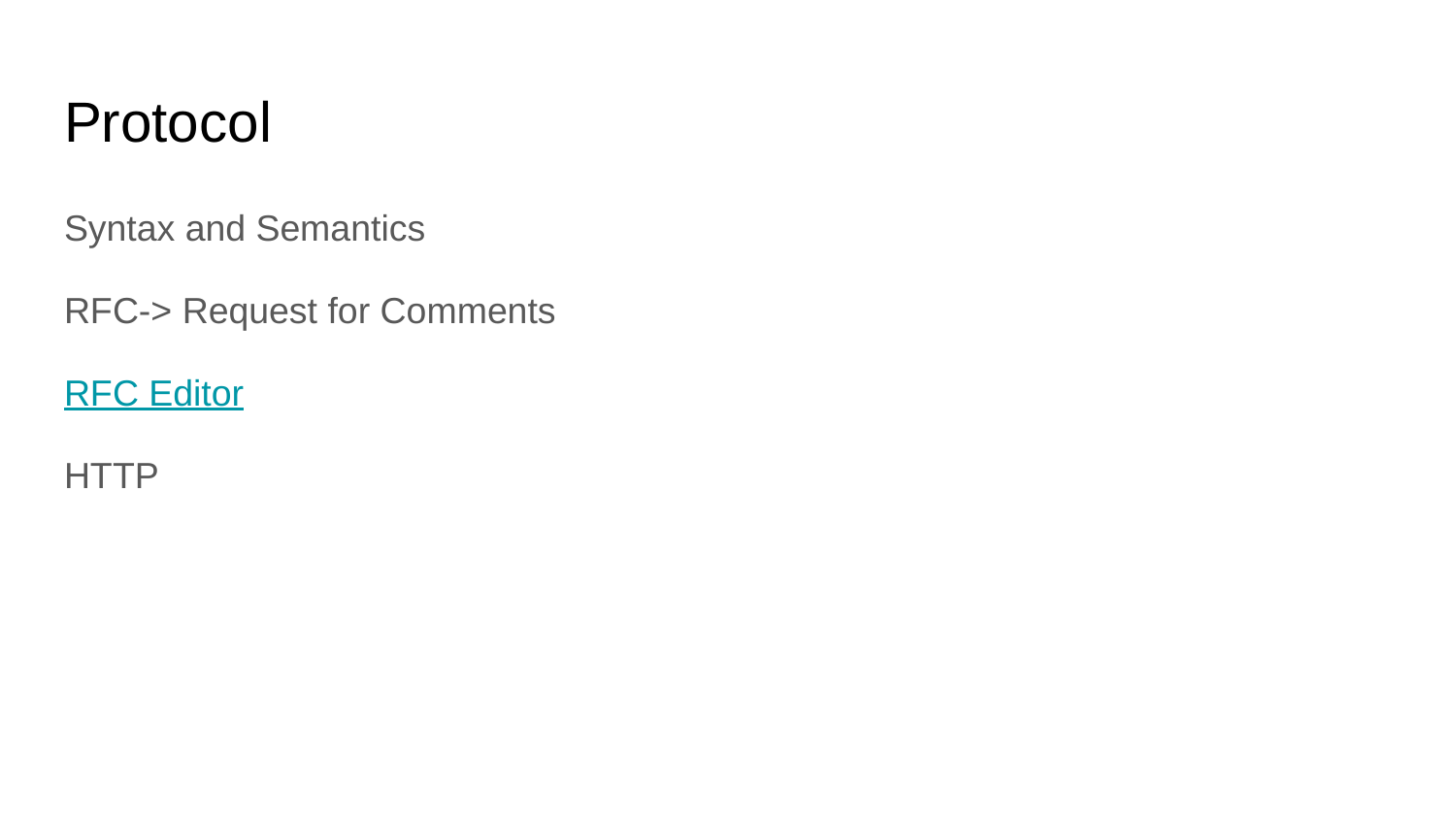

# Protocol
Syntax and Semantics
RFC-> Request for Comments
RFC Editor
HTTP